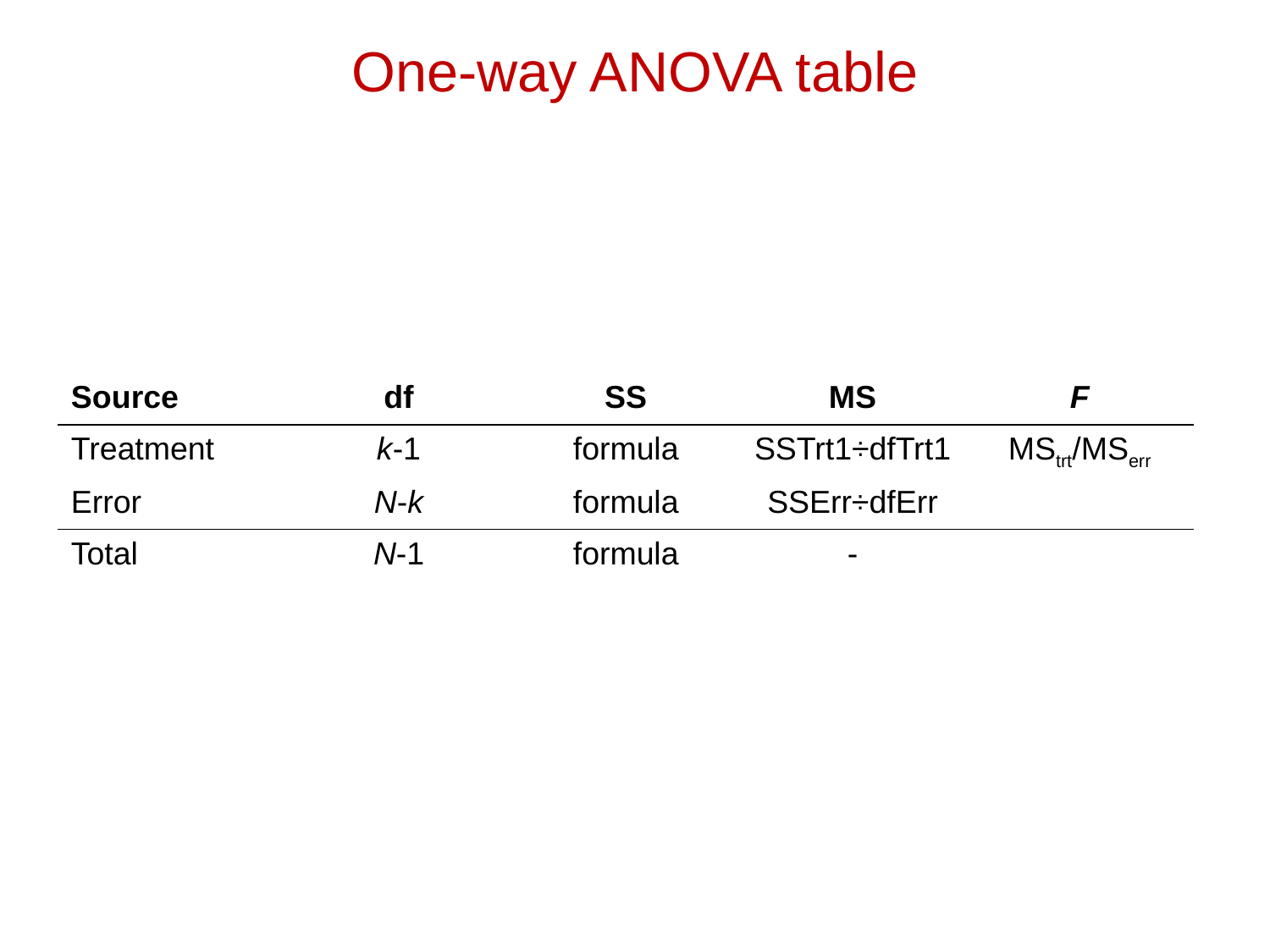

# One-way ANOVA table
| Source | df | SS | MS | F |
| --- | --- | --- | --- | --- |
| Treatment | k-1 | formula | SSTrt1÷dfTrt1 | MStrt/MSerr |
| Error | N-k | formula | SSErr÷dfErr |  |
| Total | N-1 | formula | - |  |